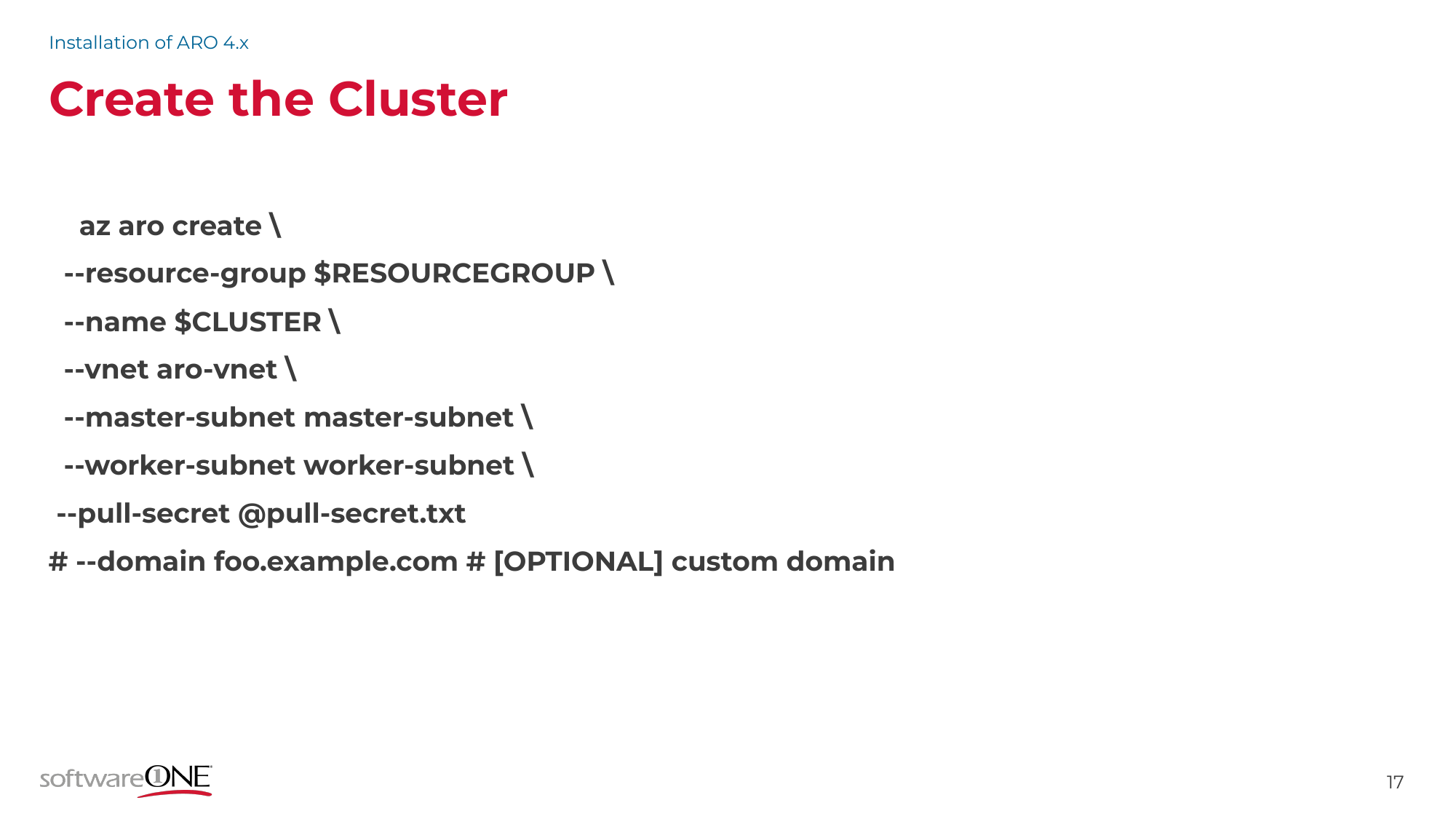

Installation of ARO 4.x
# Create the Cluster

    az aro create \
  --resource-group $RESOURCEGROUP \
  --name $CLUSTER \
  --vnet aro-vnet \
  --master-subnet master-subnet \
  --worker-subnet worker-subnet \
 --pull-secret @pull-secret.txt
# --domain foo.example.com # [OPTIONAL] custom domain

17